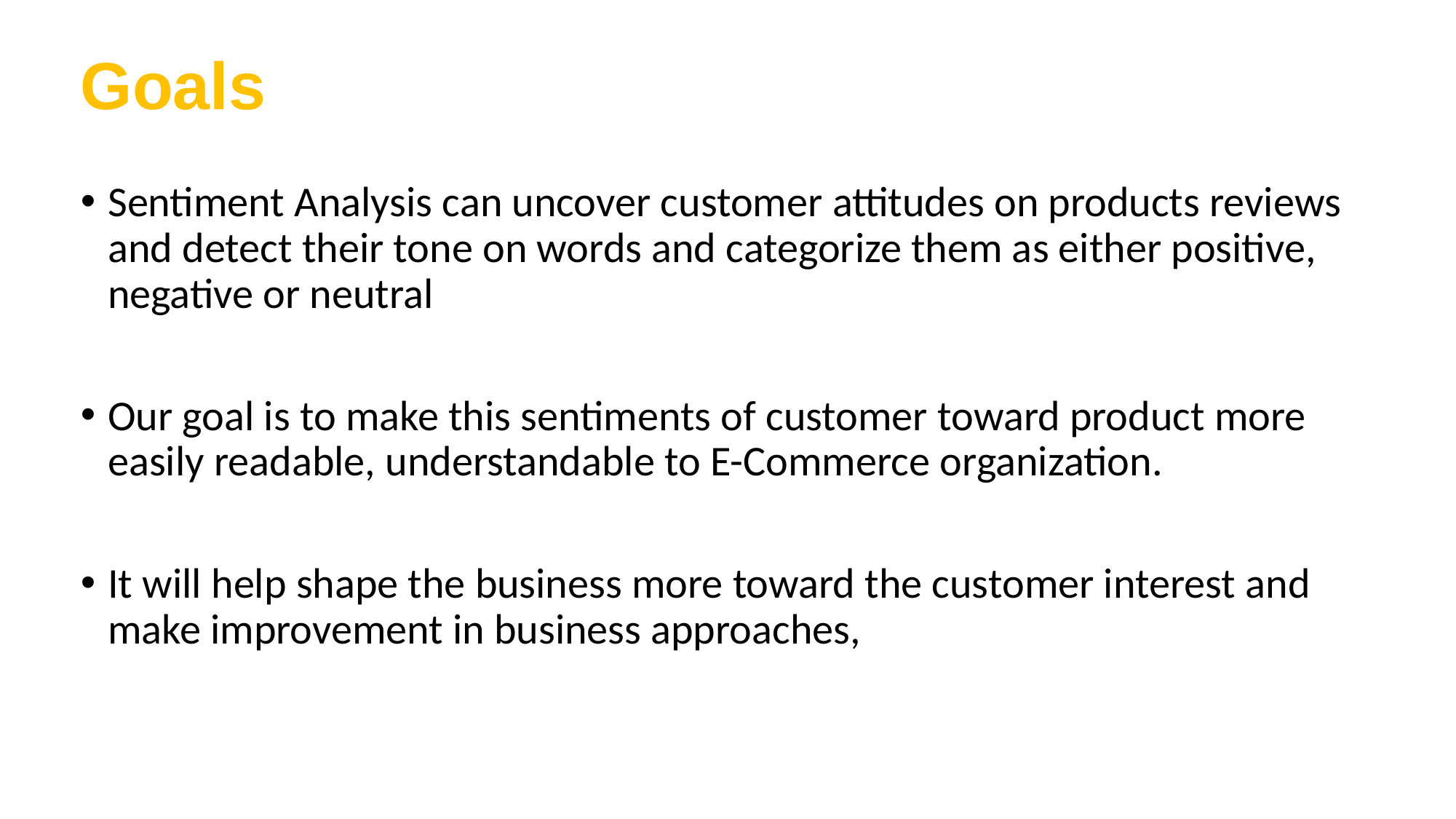

# Goals
Sentiment Analysis can uncover customer attitudes on products reviews and detect their tone on words and categorize them as either positive, negative or neutral

Our goal is to make this sentiments of customer toward product more easily readable, understandable to E-Commerce organization.

It will help shape the business more toward the customer interest and make improvement in business approaches,